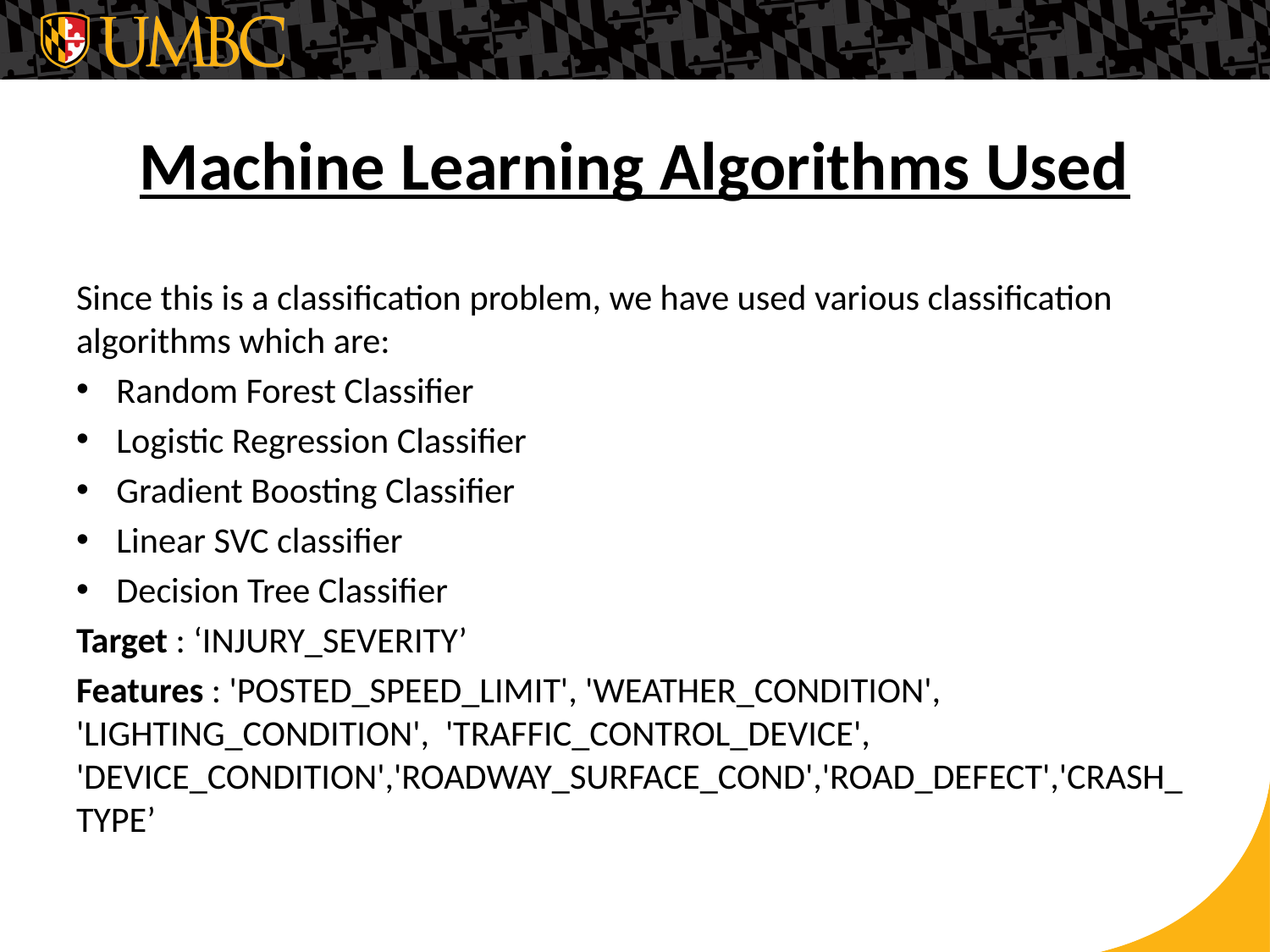

# Machine Learning Algorithms Used
Since this is a classification problem, we have used various classification algorithms which are:
Random Forest Classifier
Logistic Regression Classifier
Gradient Boosting Classifier
Linear SVC classifier
Decision Tree Classifier
Target : ‘INJURY_SEVERITY’
Features : 'POSTED_SPEED_LIMIT', 'WEATHER_CONDITION', 'LIGHTING_CONDITION',  'TRAFFIC_CONTROL_DEVICE', 'DEVICE_CONDITION','ROADWAY_SURFACE_COND','ROAD_DEFECT','CRASH_TYPE’